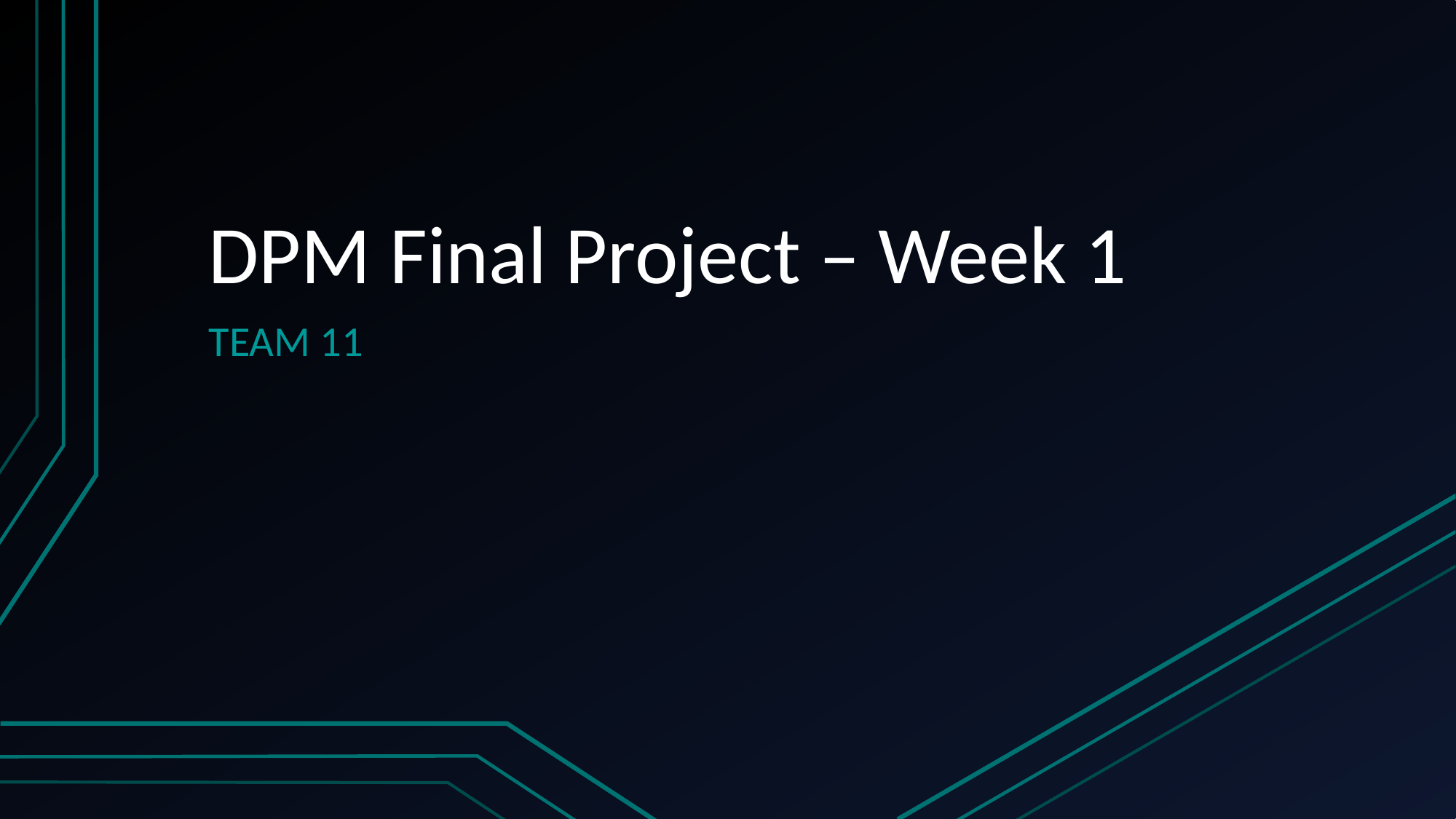

# DPM Final Project – Week 1
TEAM 11